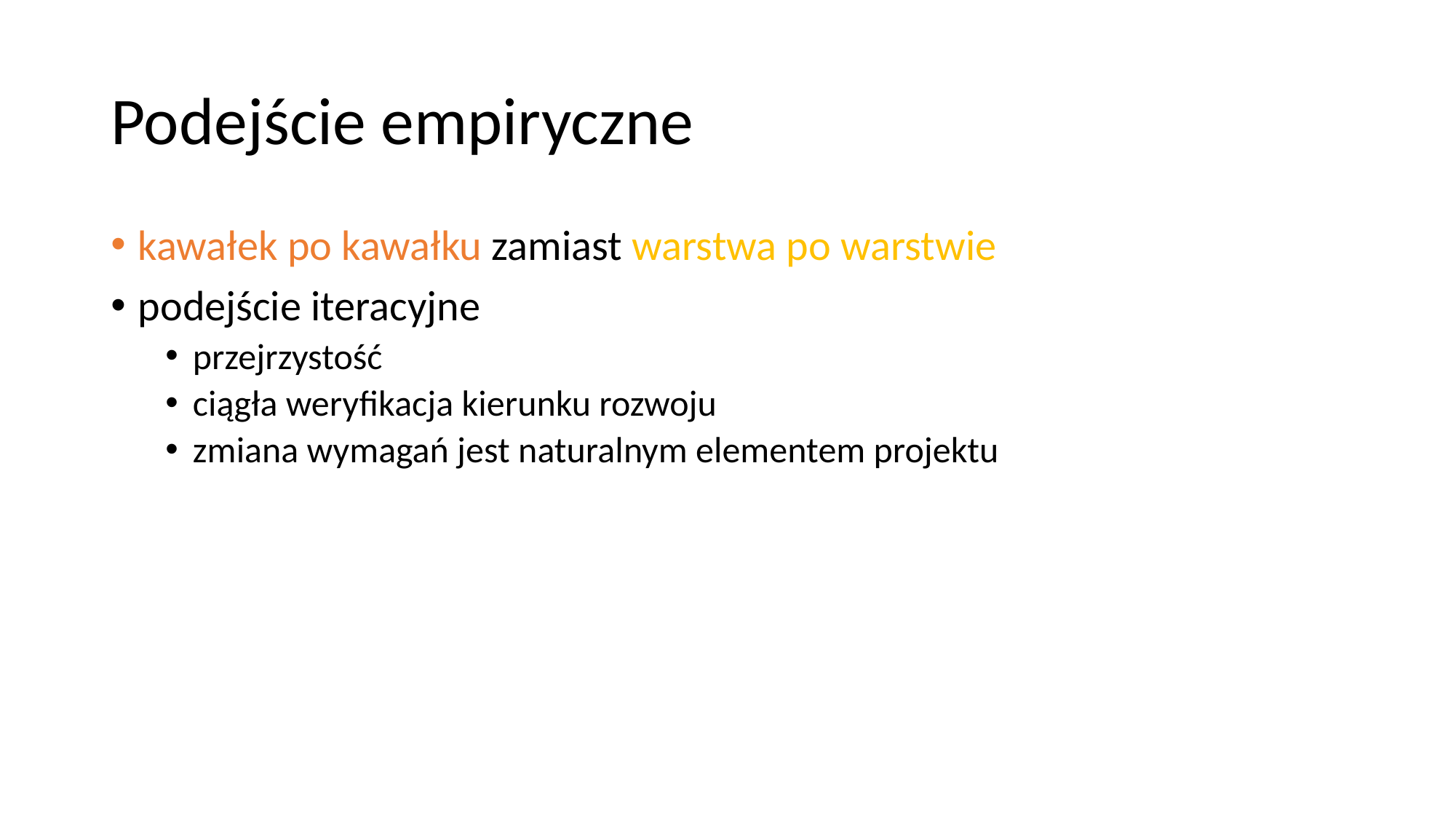

# Podejście empiryczne
kawałek po kawałku zamiast warstwa po warstwie
podejście iteracyjne
przejrzystość
ciągła weryfikacja kierunku rozwoju
zmiana wymagań jest naturalnym elementem projektu